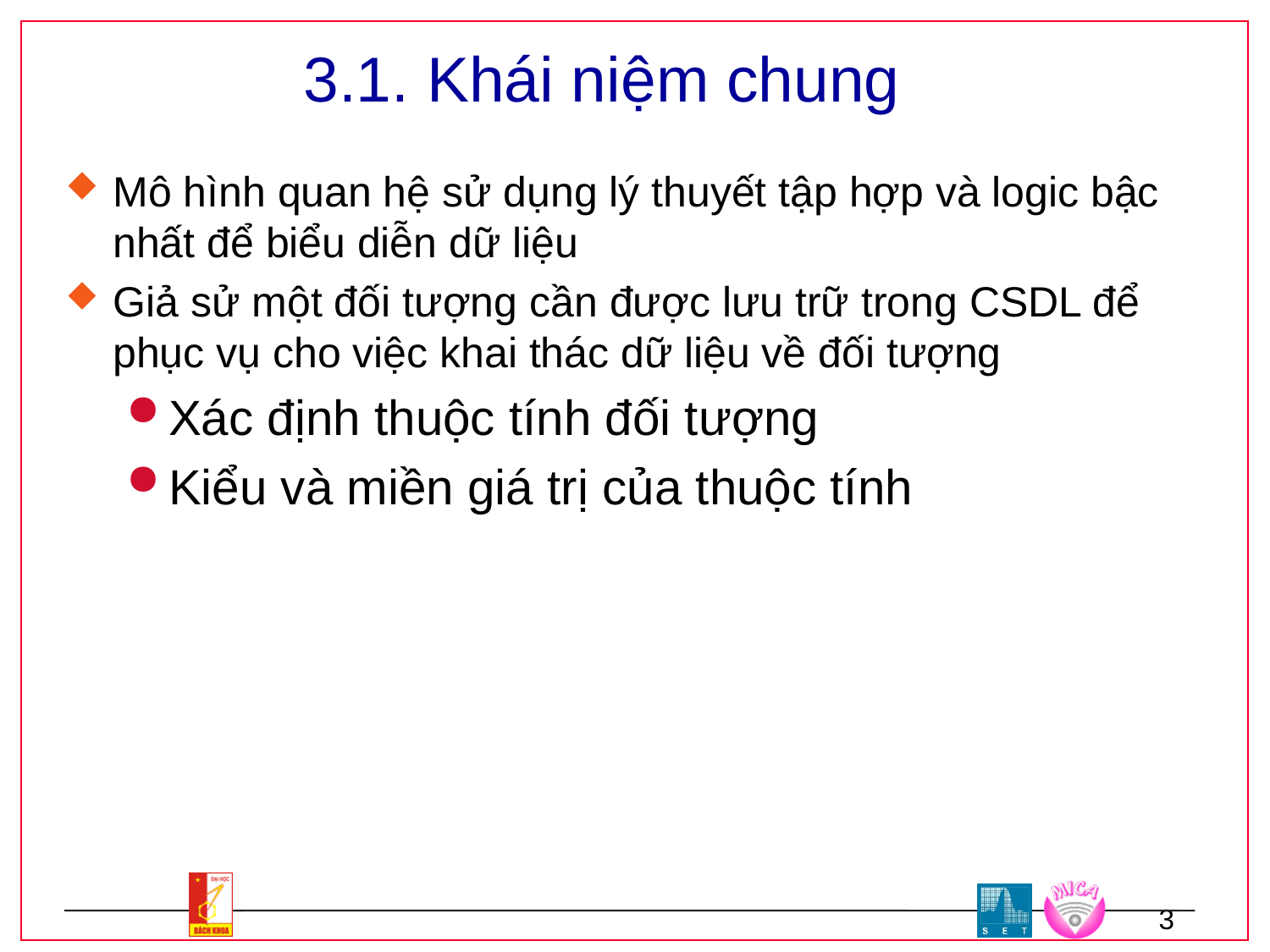

# 3.1. Khái niệm chung
Mô hình quan hệ sử dụng lý thuyết tập hợp và logic bậc nhất để biểu diễn dữ liệu
Giả sử một đối tượng cần được lưu trữ trong CSDL để phục vụ cho việc khai thác dữ liệu về đối tượng
Xác định thuộc tính đối tượng
Kiểu và miền giá trị của thuộc tính

3